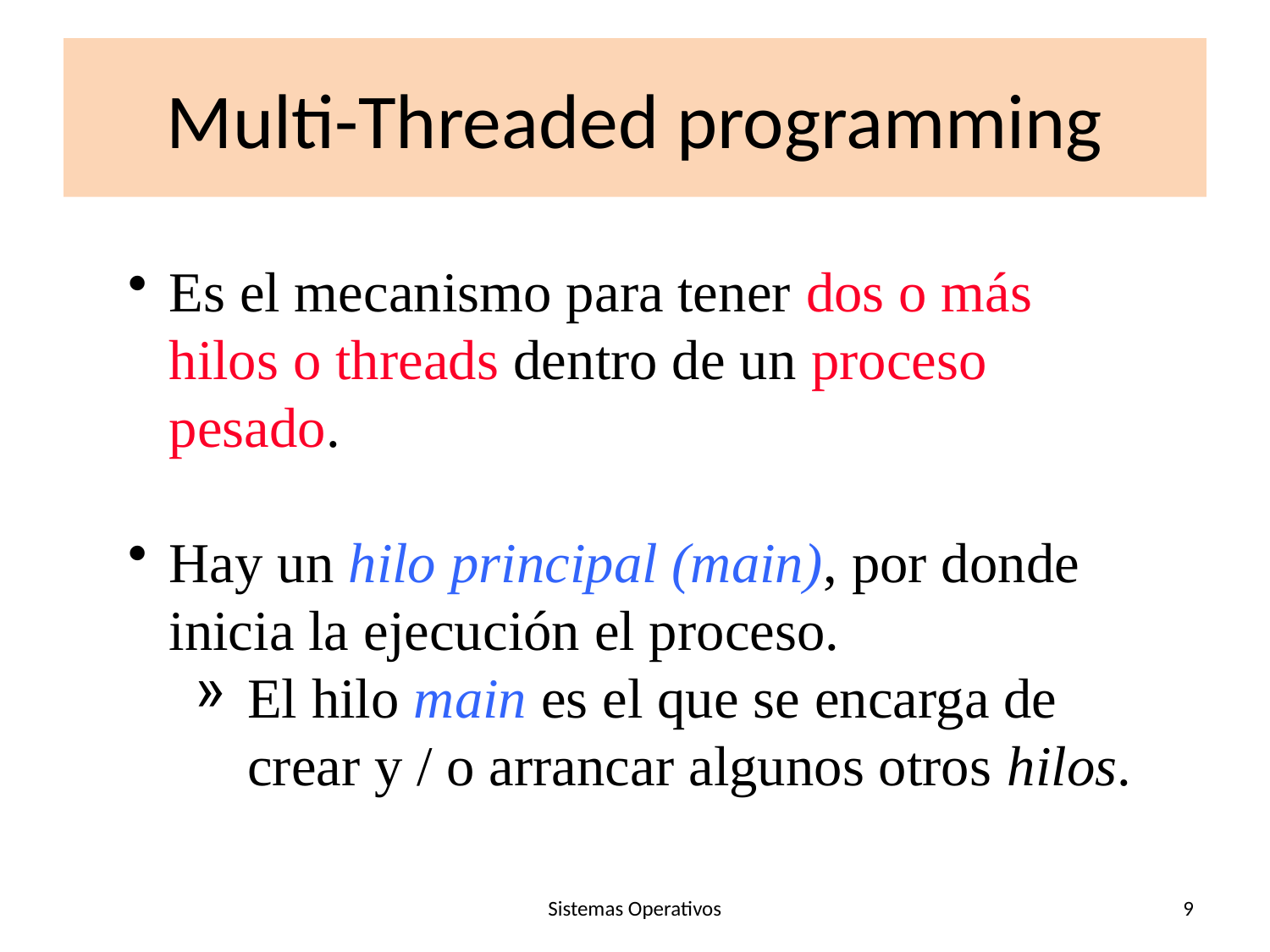

# Multi-Threaded programming
Es el mecanismo para tener dos o más hilos o threads dentro de un proceso pesado.

Hay un hilo principal (main), por donde inicia la ejecución el proceso.
El hilo main es el que se encarga de crear y / o arrancar algunos otros hilos.
Sistemas Operativos
9